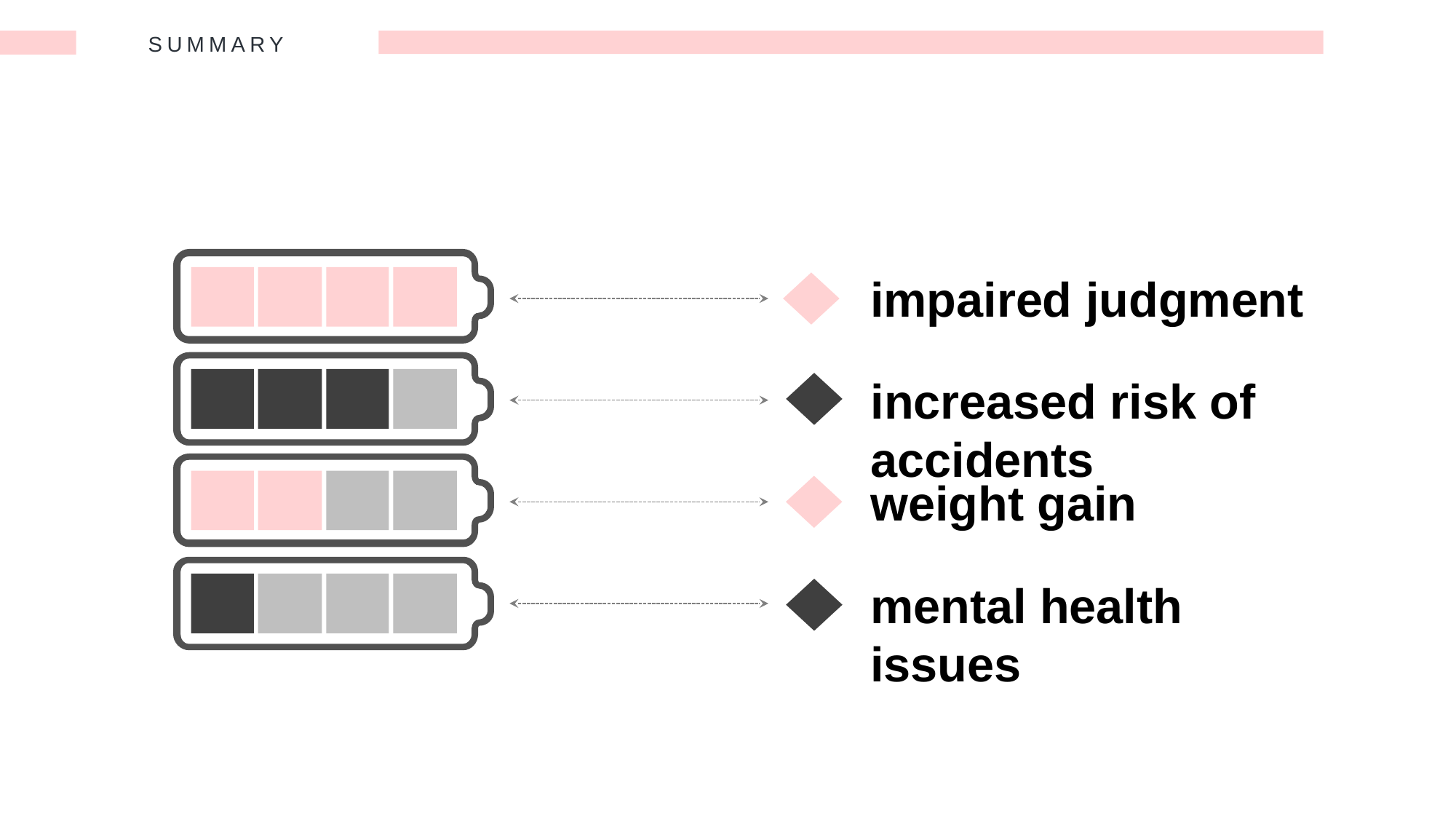

SUMMARY

impaired judgment

increased risk of accidents

weight gain

mental health issues